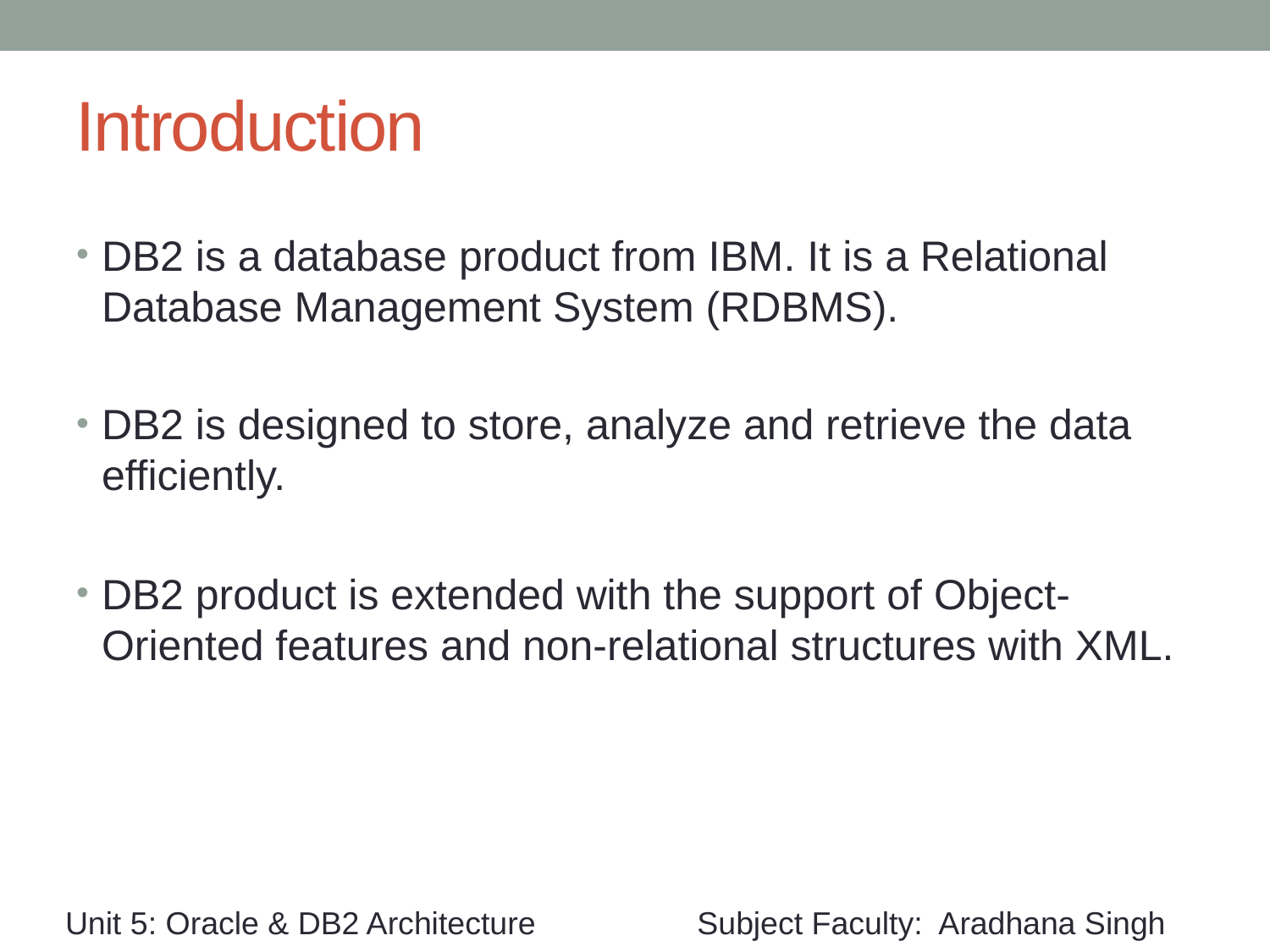

# Introduction
DB2 is a database product from IBM. It is a Relational Database Management System (RDBMS).

DB2 is designed to store, analyze and retrieve the data efficiently.

DB2 product is extended with the support of Object-Oriented features and non-relational structures with XML.